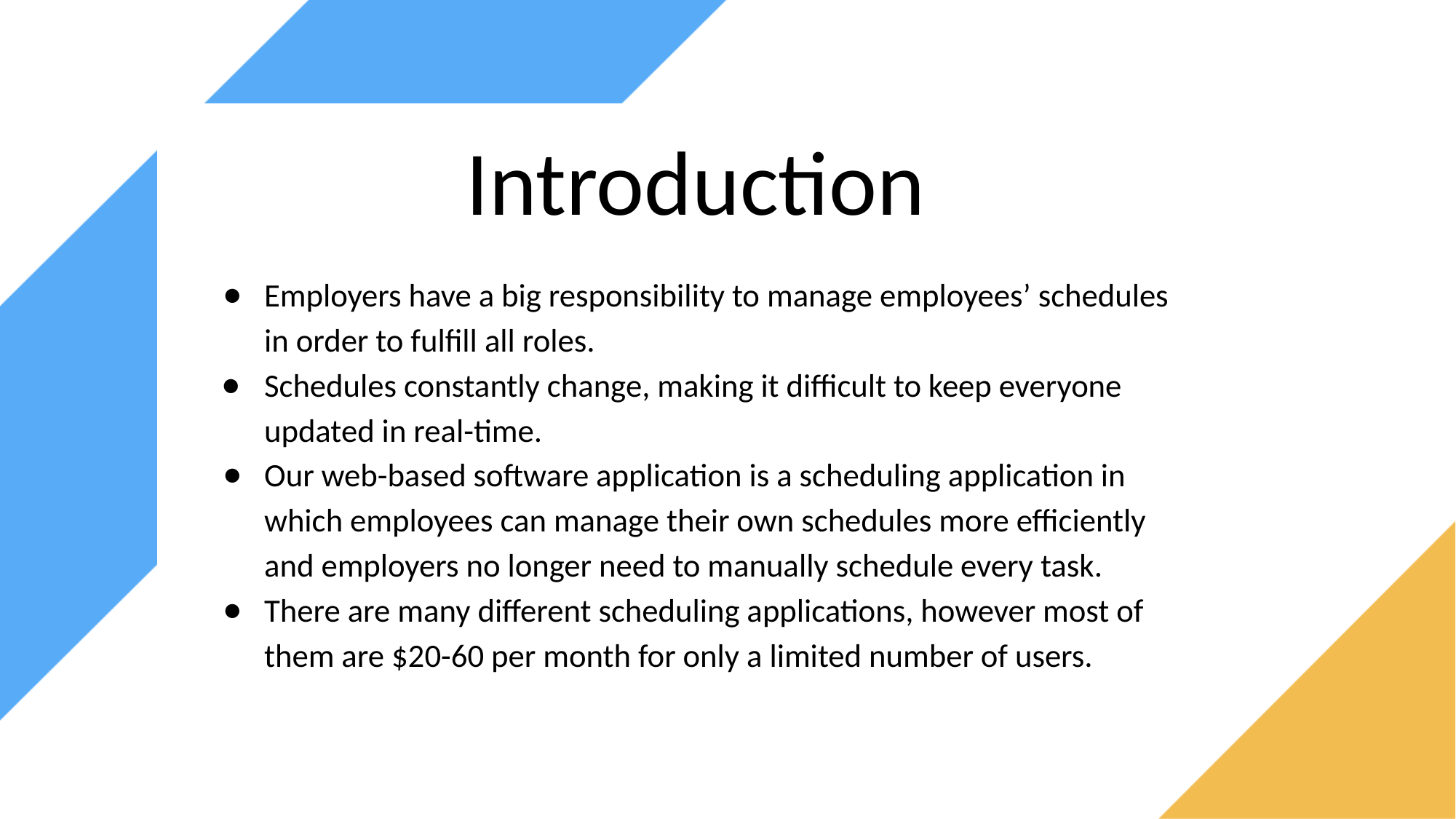

# Introduction
Employers have a big responsibility to manage employees’ schedules in order to fulfill all roles.
Schedules constantly change, making it difficult to keep everyone updated in real-time.
Our web-based software application is a scheduling application in which employees can manage their own schedules more efficiently and employers no longer need to manually schedule every task.
There are many different scheduling applications, however most of them are $20-60 per month for only a limited number of users.